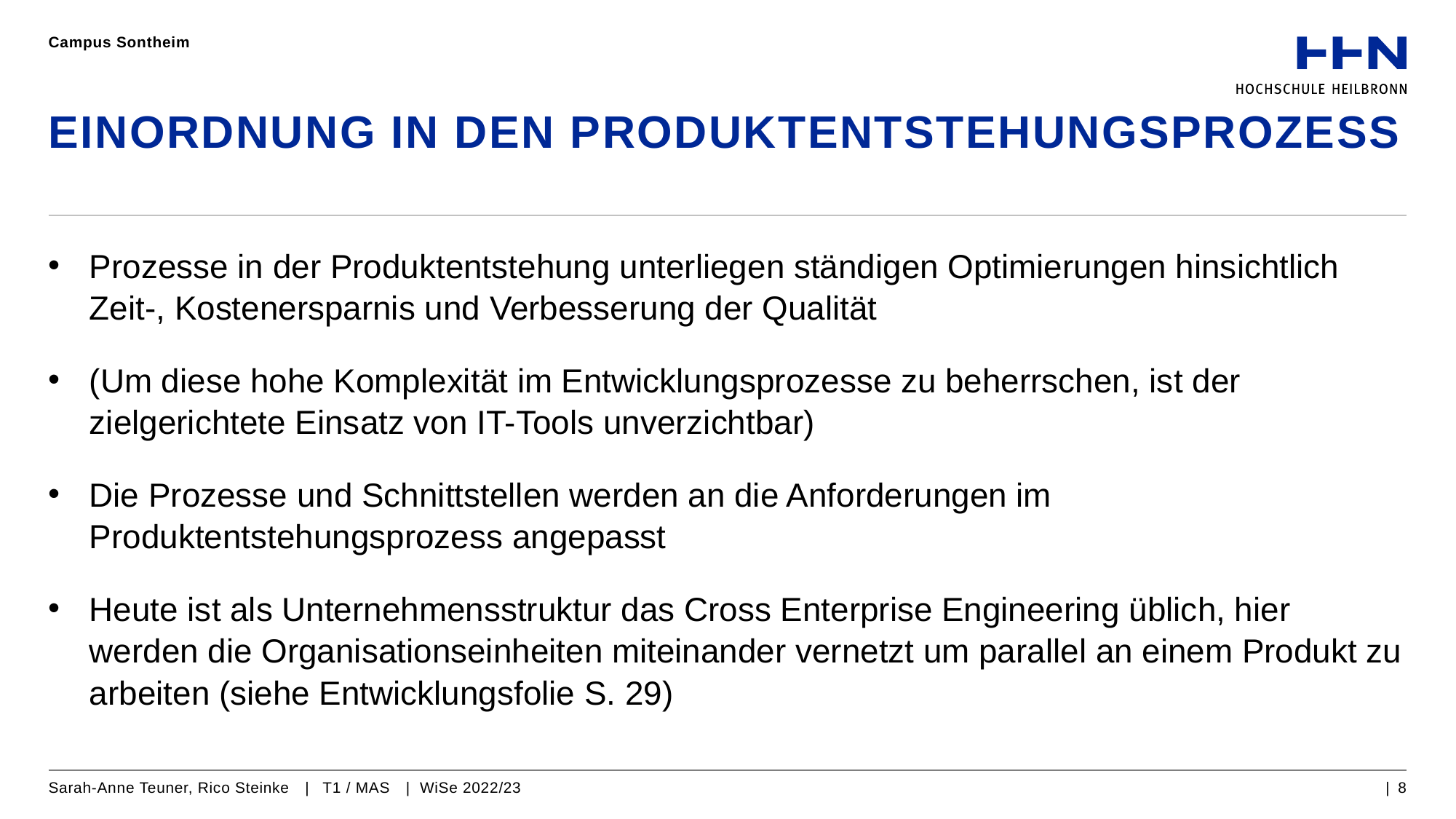

Campus Sontheim
# Einordnung in den Produktentstehungsprozess
Prozesse in der Produktentstehung unterliegen ständigen Optimierungen hinsichtlich Zeit-, Kostenersparnis und Verbesserung der Qualität
(Um diese hohe Komplexität im Entwicklungsprozesse zu beherrschen, ist der zielgerichtete Einsatz von IT-Tools unverzichtbar)
Die Prozesse und Schnittstellen werden an die Anforderungen im Produktentstehungsprozess angepasst
Heute ist als Unternehmensstruktur das Cross Enterprise Engineering üblich, hier werden die Organisationseinheiten miteinander vernetzt um parallel an einem Produkt zu arbeiten (siehe Entwicklungsfolie S. 29)

Sarah-Anne Teuner, Rico Steinke |  T1 / MAS |  WiSe 2022/23
|  8